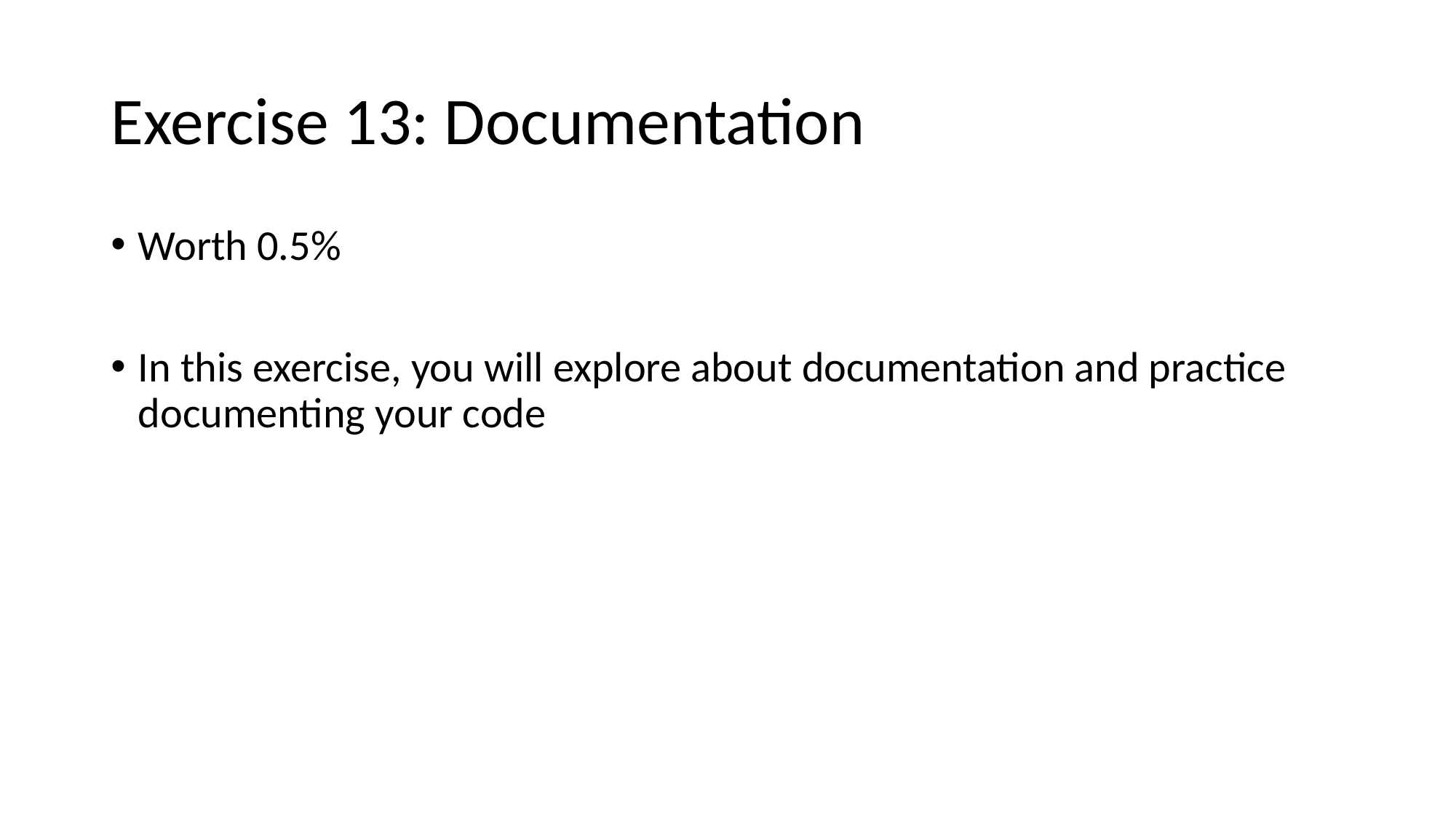

# Exercise 13: Documentation
Worth 0.5%

In this exercise, you will explore about documentation and practice documenting your code